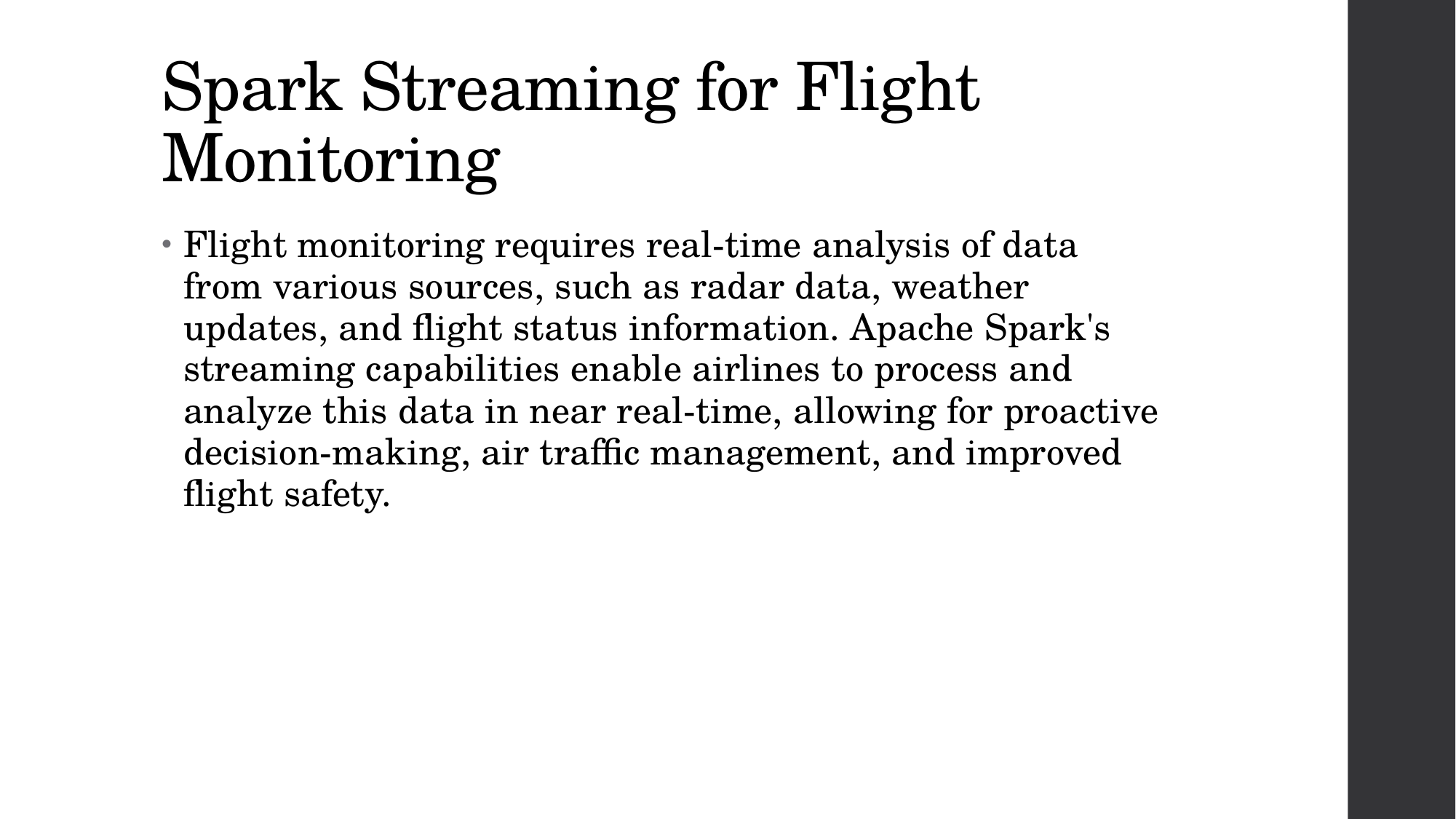

# Spark Streaming for Flight Monitoring
Flight monitoring requires real-time analysis of data from various sources, such as radar data, weather updates, and flight status information. Apache Spark's streaming capabilities enable airlines to process and analyze this data in near real-time, allowing for proactive decision-making, air traffic management, and improved flight safety.